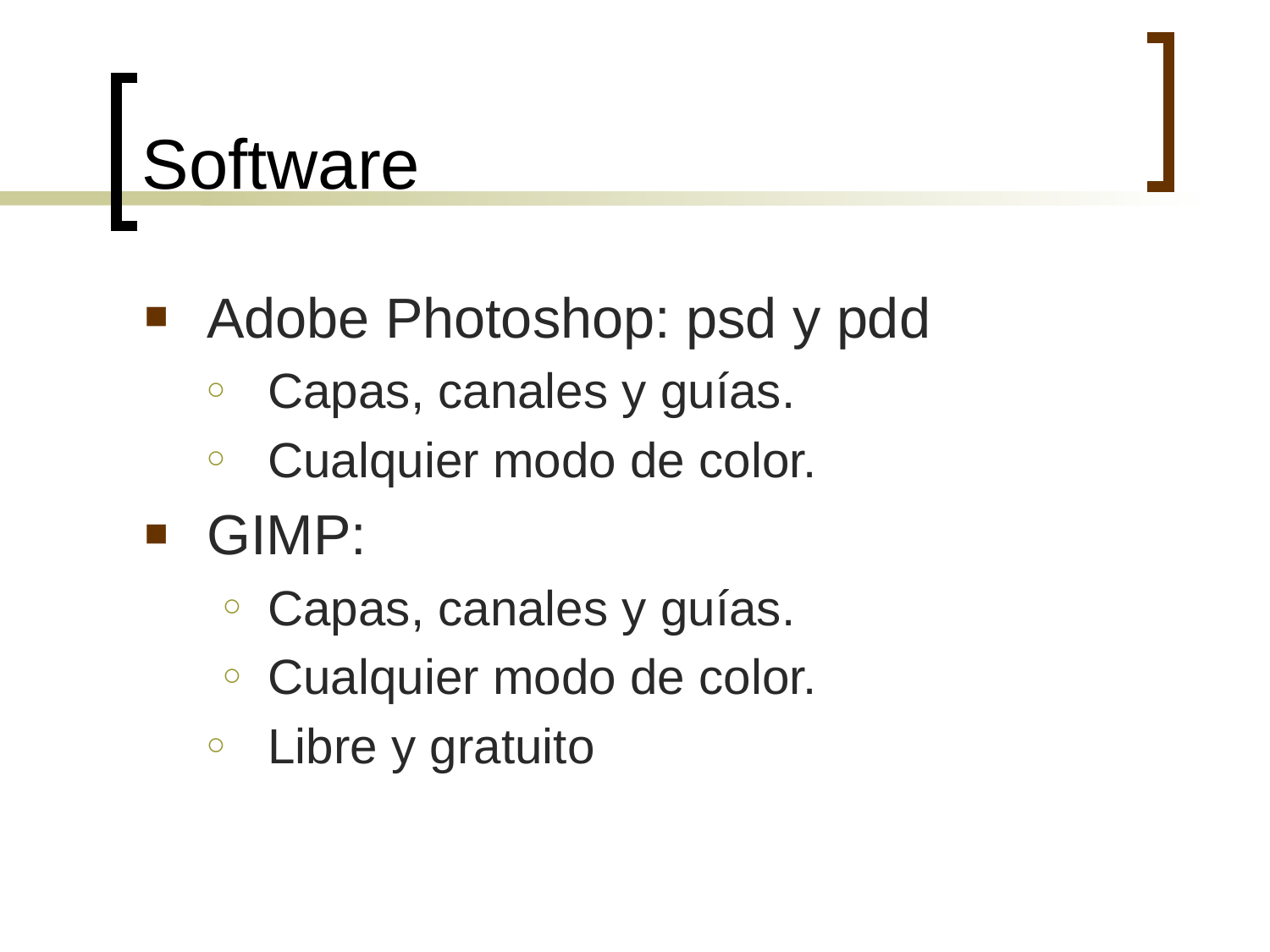

# Software
Adobe Photoshop: psd y pdd
Capas, canales y guías.
Cualquier modo de color.
GIMP:
Capas, canales y guías.
Cualquier modo de color.
Libre y gratuito